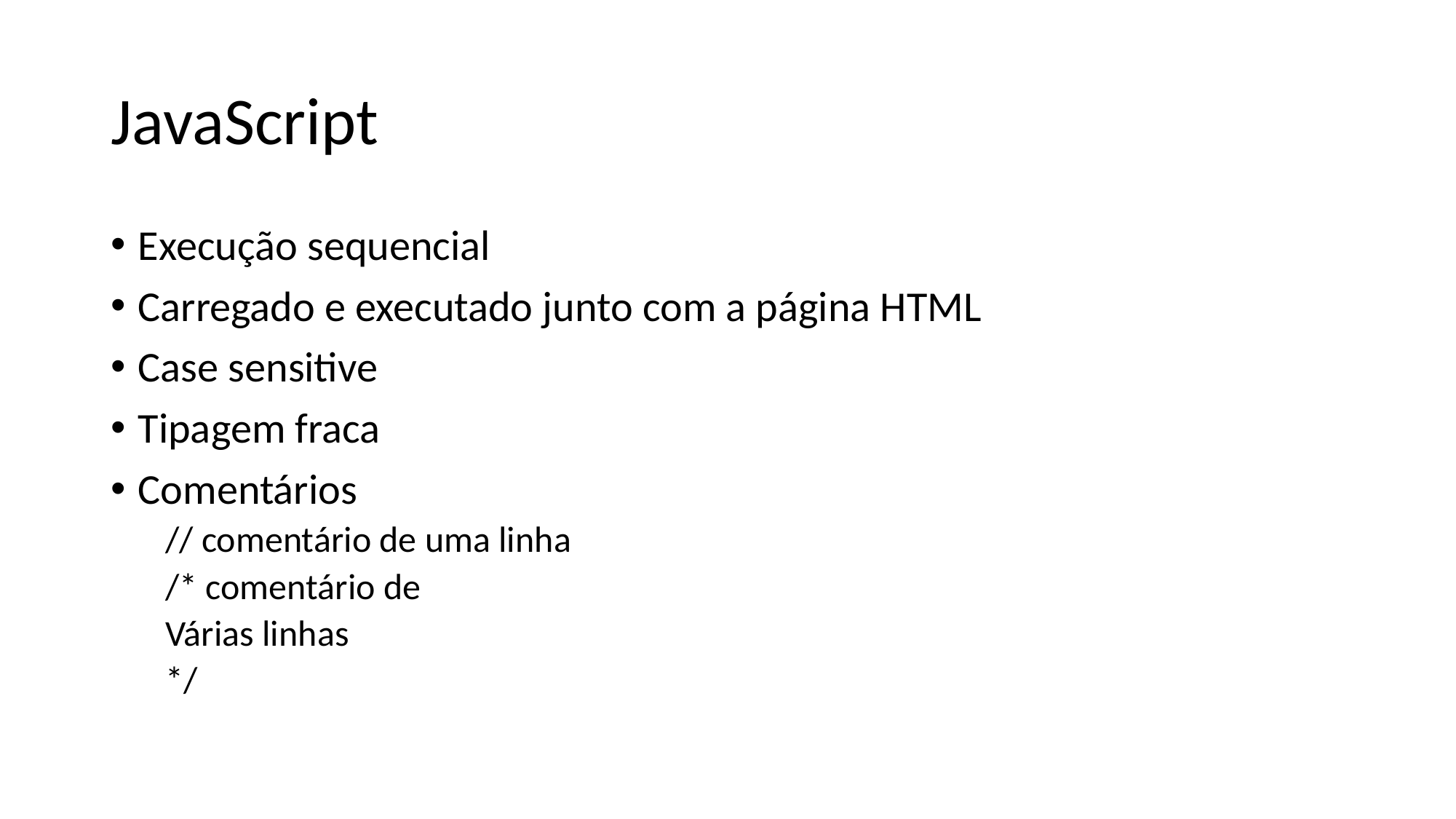

# JavaScript
Execução sequencial
Carregado e executado junto com a página HTML
Case sensitive
Tipagem fraca
Comentários
// comentário de uma linha
/* comentário de
Várias linhas
*/